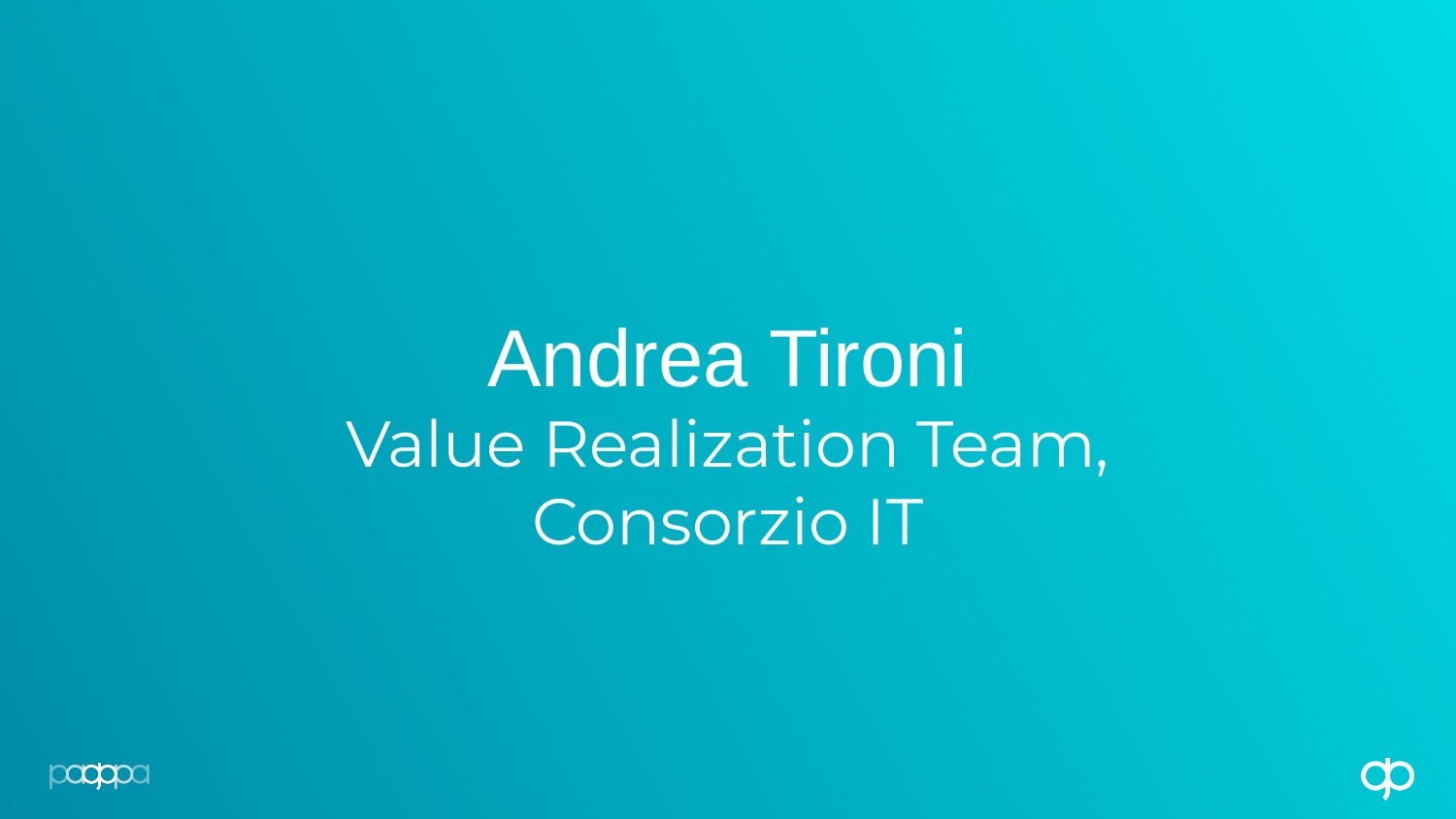

# Andrea Tironi
Value Realization Team, Consorzio IT